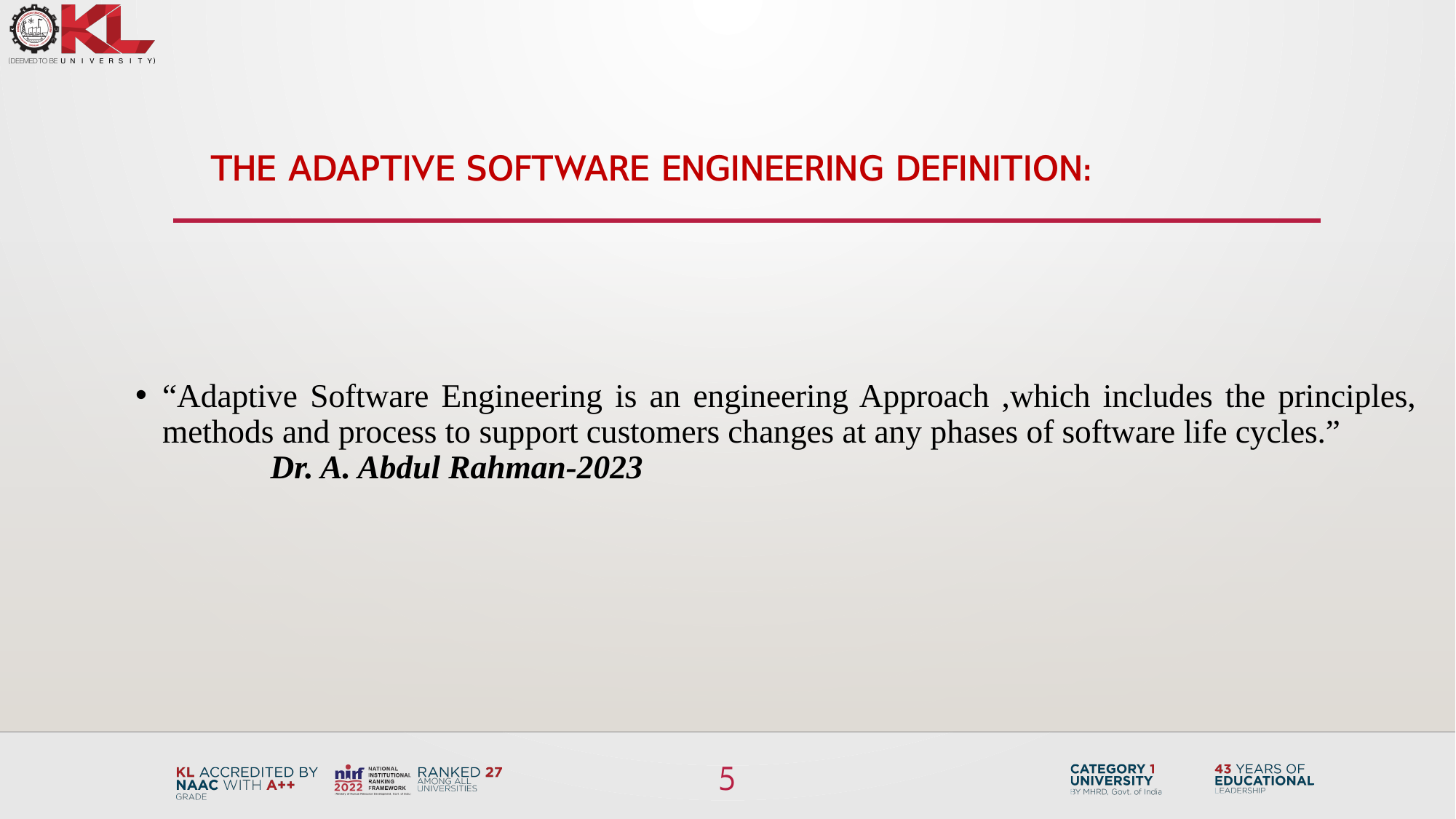

# The Adaptive Software Engineering definition:
“Adaptive Software Engineering is an engineering Approach ,which includes the principles, methods and process to support customers changes at any phases of software life cycles.”          															Dr. A. Abdul Rahman-2023
5